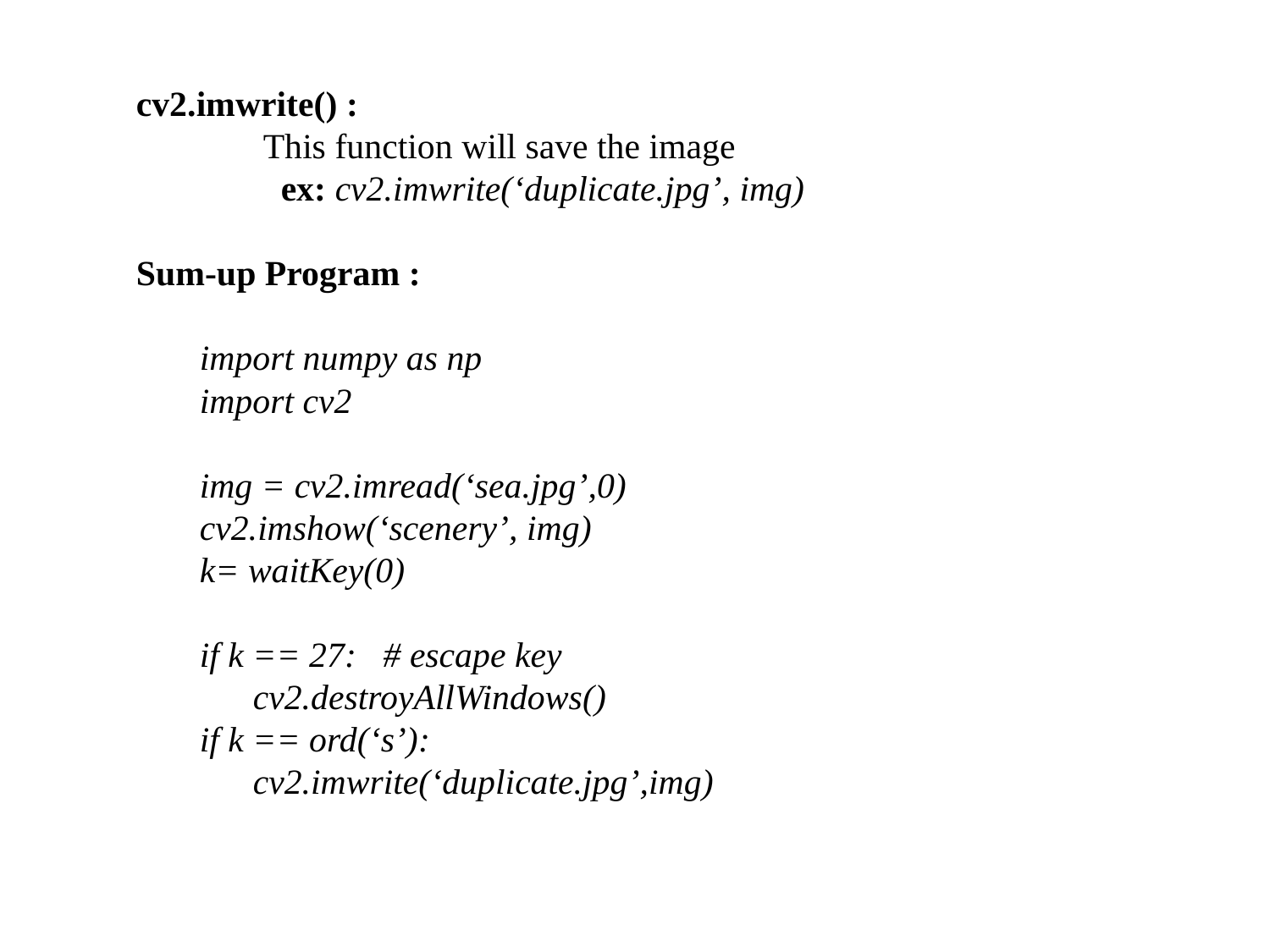

cv2.imwrite() :
	This function will save the image
	  ex: cv2.imwrite(‘duplicate.jpg’, img)

Sum-up Program :

import numpy as np
import cv2

img = cv2.imread(‘sea.jpg’,0)
cv2.imshow(‘scenery’, img)
k= waitKey(0)

if k == 27:   # escape key
      cv2.destroyAllWindows()
if k == ord(‘s’):
      cv2.imwrite(‘duplicate.jpg’,img)